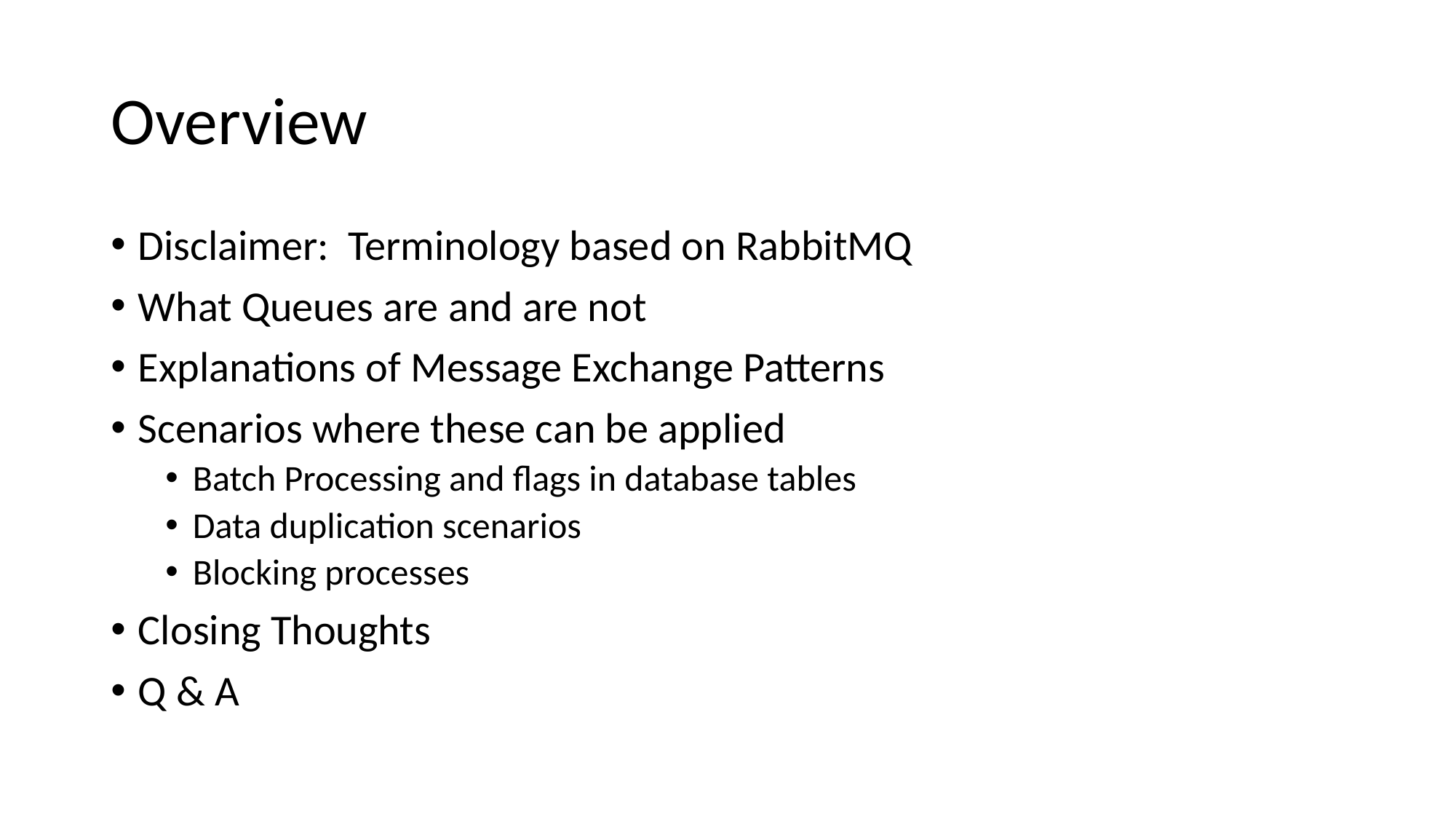

# Overview
Disclaimer:  Terminology based on RabbitMQ
What Queues are and are not
Explanations of Message Exchange Patterns
Scenarios where these can be applied
Batch Processing and flags in database tables
Data duplication scenarios
Blocking processes
Closing Thoughts
Q & A